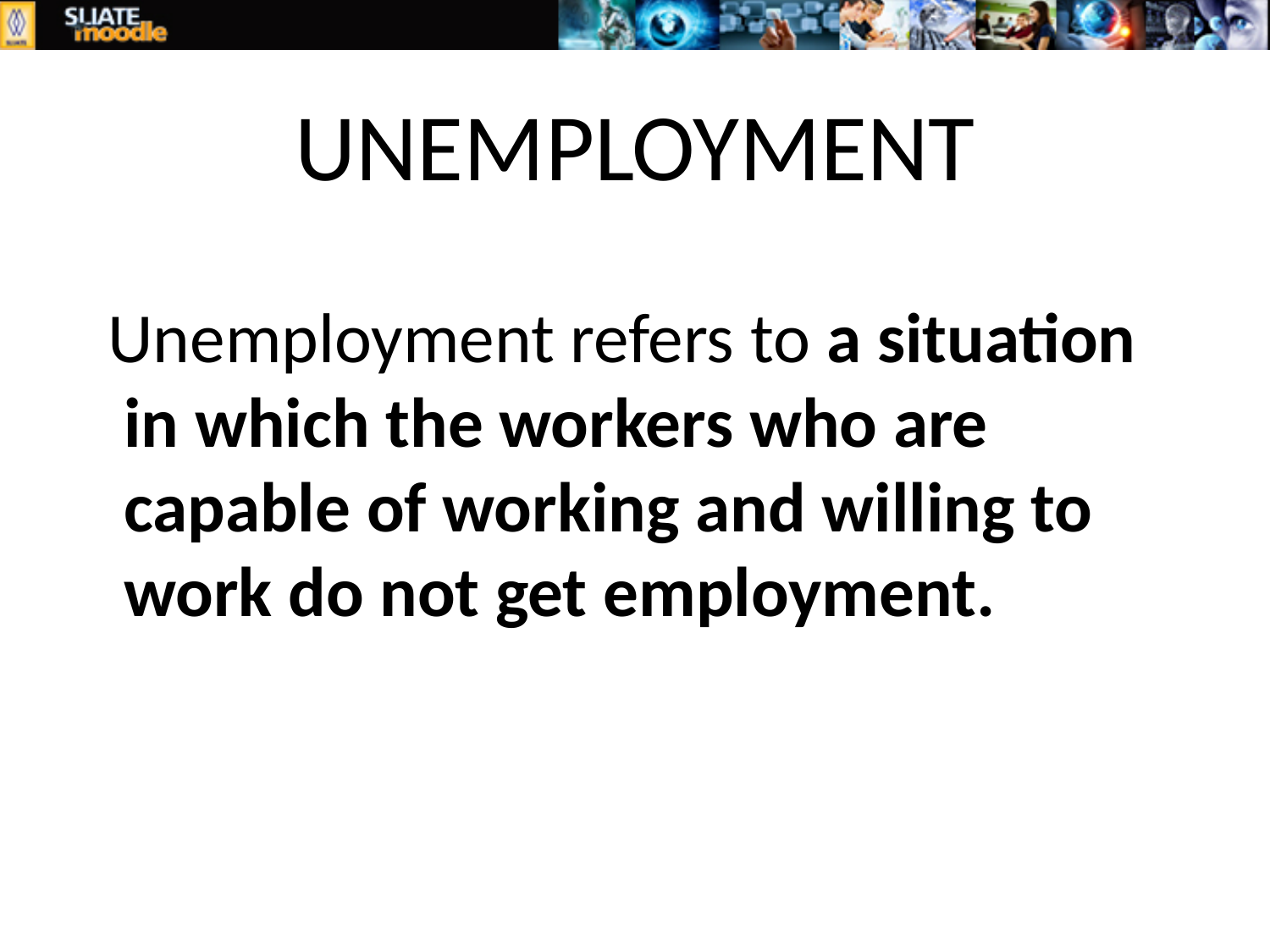

# UNEMPLOYMENT
  Unemployment refers to a situation in which the workers who are capable of working and willing to work do not get employment.